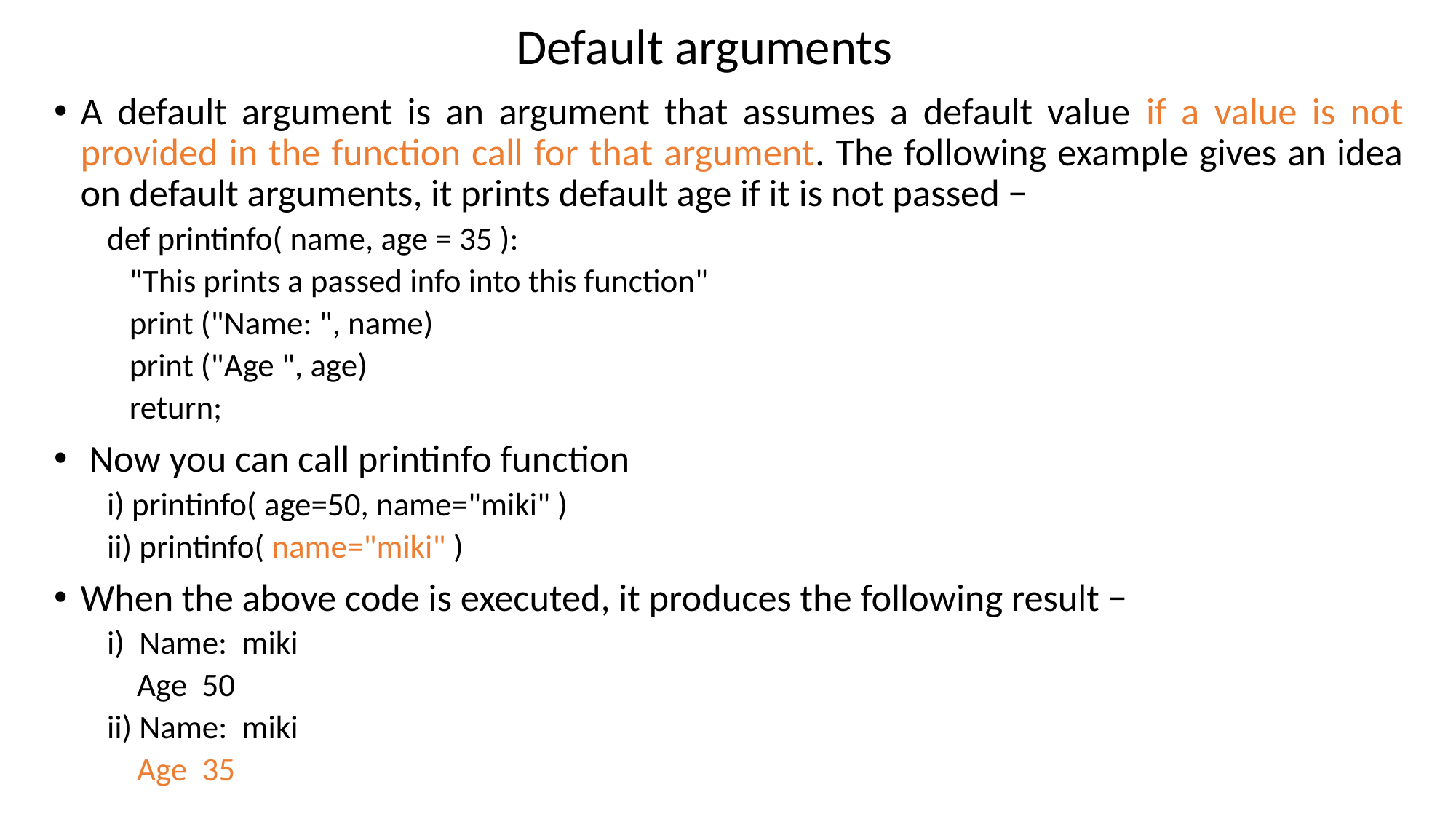

# Default arguments
A default argument is an argument that assumes a default value if a value is not provided in the function call for that argument. The following example gives an idea on default arguments, it prints default age if it is not passed −
def printinfo( name, age = 35 ):
   "This prints a passed info into this function"
   print ("Name: ", name)
   print ("Age ", age)
   return;
 Now you can call printinfo function
i) printinfo( age=50, name="miki" )
ii) printinfo( name="miki" )
When the above code is executed, it produces the following result −
i)  Name:  miki
    Age  50
ii) Name:  miki
    Age  35